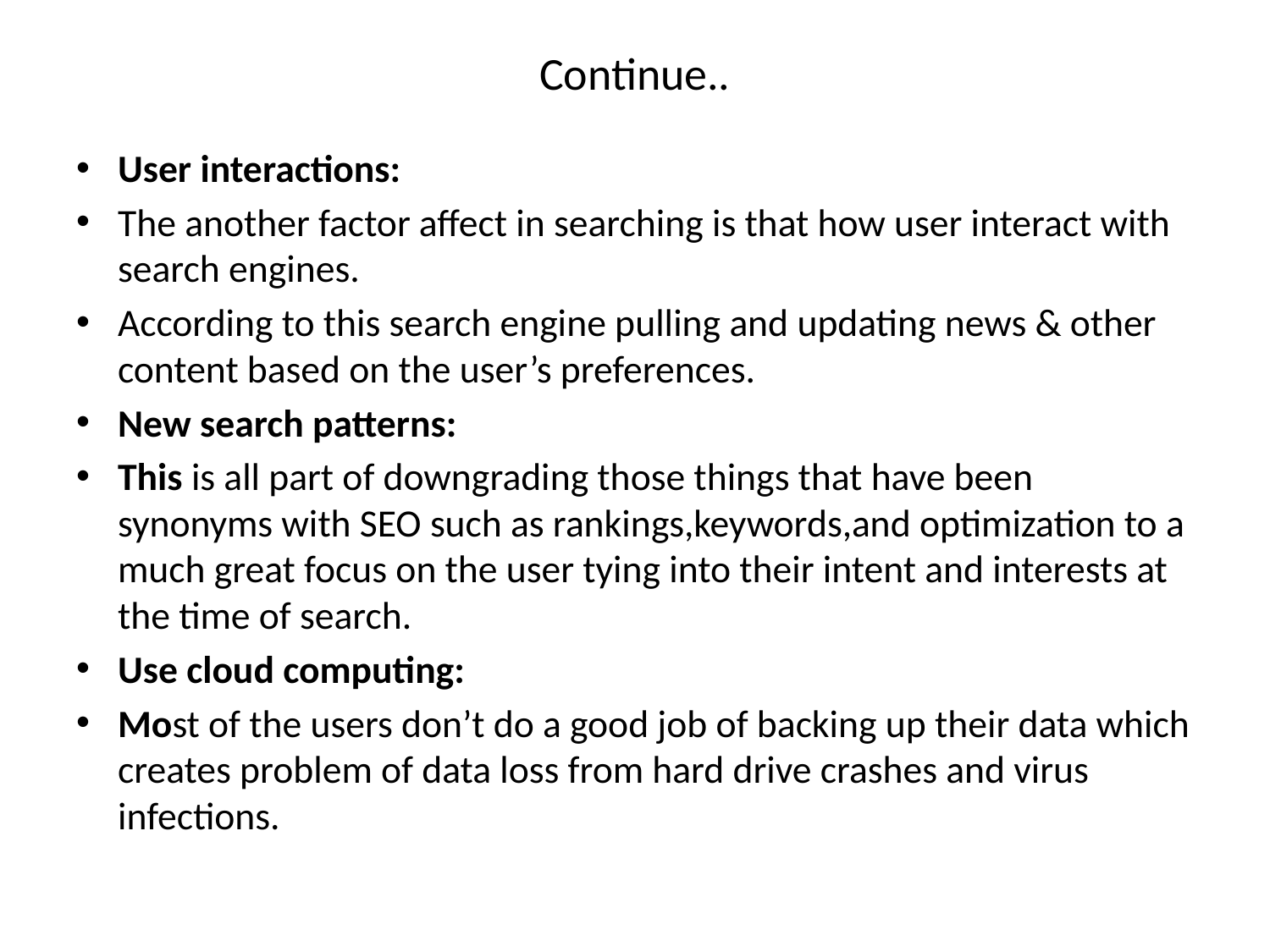

# Continue..
User interactions:
The another factor affect in searching is that how user interact with search engines.
According to this search engine pulling and updating news & other content based on the user’s preferences.
New search patterns:
This is all part of downgrading those things that have been synonyms with SEO such as rankings,keywords,and optimization to a much great focus on the user tying into their intent and interests at the time of search.
Use cloud computing:
Most of the users don’t do a good job of backing up their data which creates problem of data loss from hard drive crashes and virus infections.